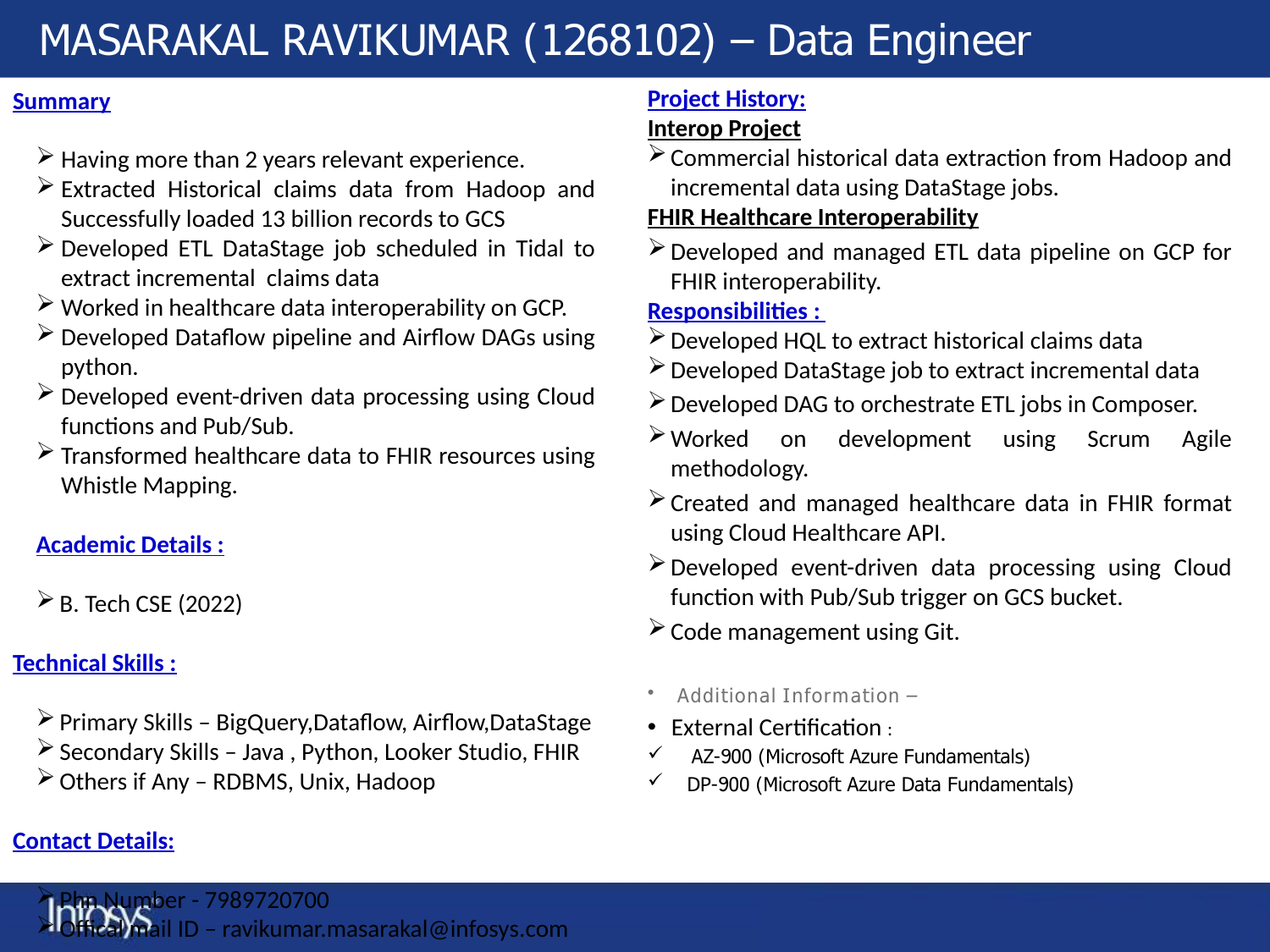

MASARAKAL RAVIKUMAR (1268102) – Data Engineer
Project History:
Interop Project
Commercial historical data extraction from Hadoop and incremental data using DataStage jobs.
FHIR Healthcare Interoperability
Developed and managed ETL data pipeline on GCP for FHIR interoperability.
Responsibilities :
Developed HQL to extract historical claims data
Developed DataStage job to extract incremental data
Developed DAG to orchestrate ETL jobs in Composer.
Worked on development using Scrum Agile methodology.
Created and managed healthcare data in FHIR format using Cloud Healthcare API.
Developed event-driven data processing using Cloud function with Pub/Sub trigger on GCS bucket.
Code management using Git.

Additional Information –
External Certification :
 AZ-900 (Microsoft Azure Fundamentals)
DP-900 (Microsoft Azure Data Fundamentals)

Summary

Having more than 2 years relevant experience.
Extracted Historical claims data from Hadoop and Successfully loaded 13 billion records to GCS
Developed ETL DataStage job scheduled in Tidal to extract incremental  claims data
Worked in healthcare data interoperability on GCP.
Developed Dataflow pipeline and Airflow DAGs using python.
Developed event-driven data processing using Cloud functions and Pub/Sub.
Transformed healthcare data to FHIR resources using Whistle Mapping.

Academic Details :

B. Tech CSE (2022)

Technical Skills :

Primary Skills – BigQuery,Dataflow, Airflow,DataStage
Secondary Skills – Java , Python, Looker Studio, FHIR
Others if Any – RDBMS, Unix, Hadoop

Contact Details:

Phn Number - 7989720700
Offical mail ID – ravikumar.masarakal@infosys.com